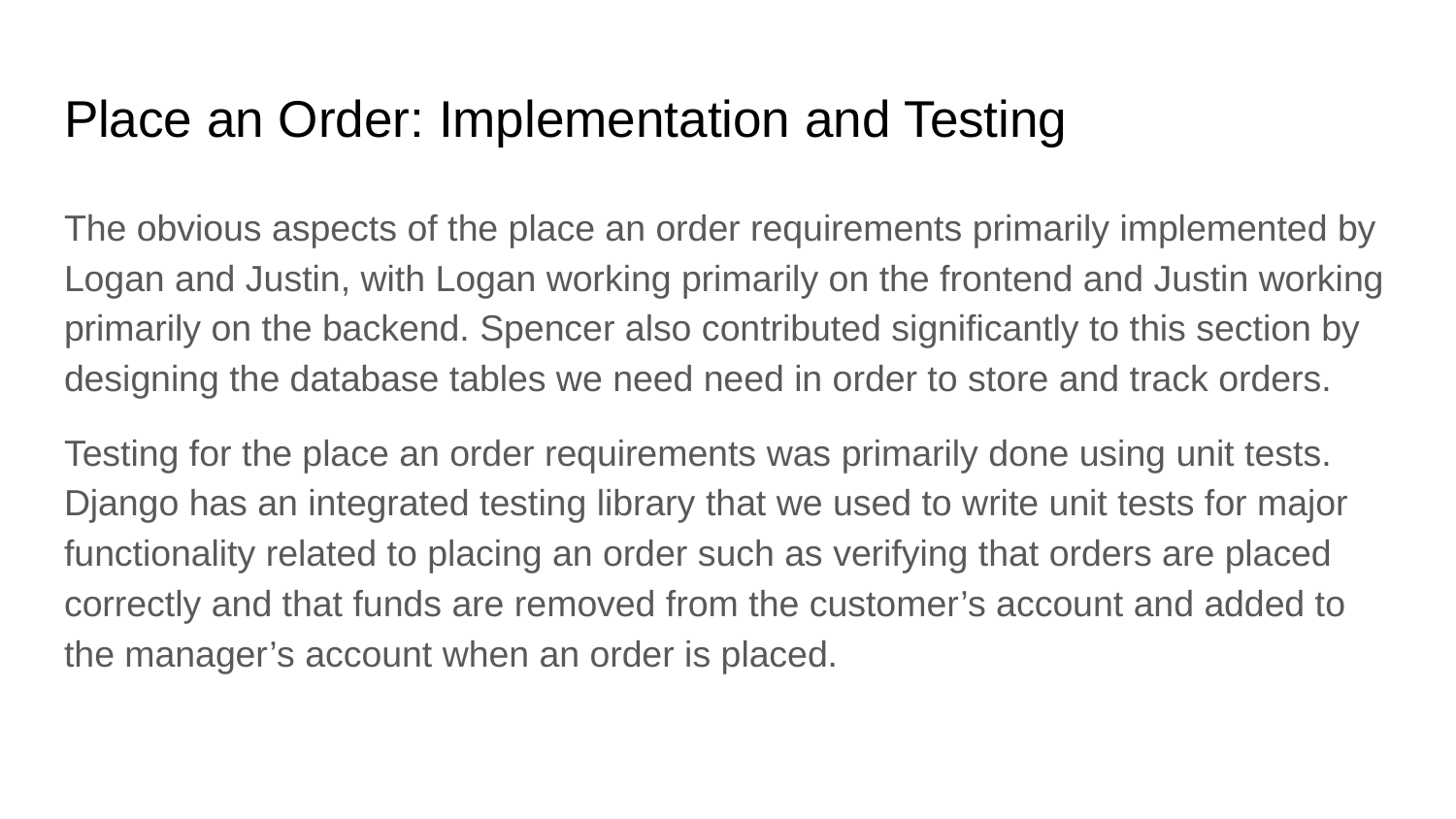

# Place an Order: Implementation and Testing
The obvious aspects of the place an order requirements primarily implemented by Logan and Justin, with Logan working primarily on the frontend and Justin working primarily on the backend. Spencer also contributed significantly to this section by designing the database tables we need need in order to store and track orders.
Testing for the place an order requirements was primarily done using unit tests. Django has an integrated testing library that we used to write unit tests for major functionality related to placing an order such as verifying that orders are placed correctly and that funds are removed from the customer’s account and added to the manager’s account when an order is placed.